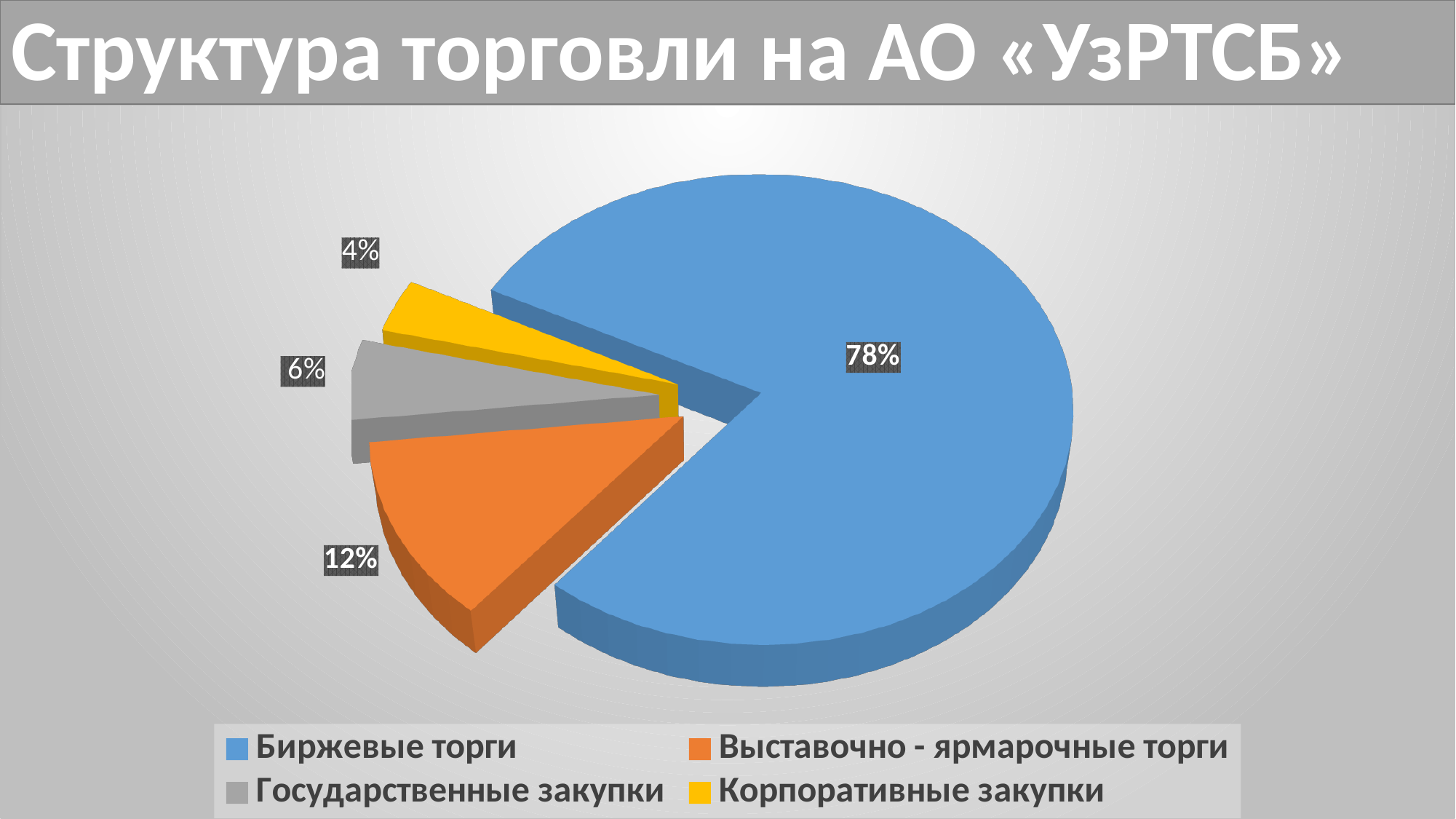

Структура торговли на АО «УзРТСБ»

[unsupported chart]

#